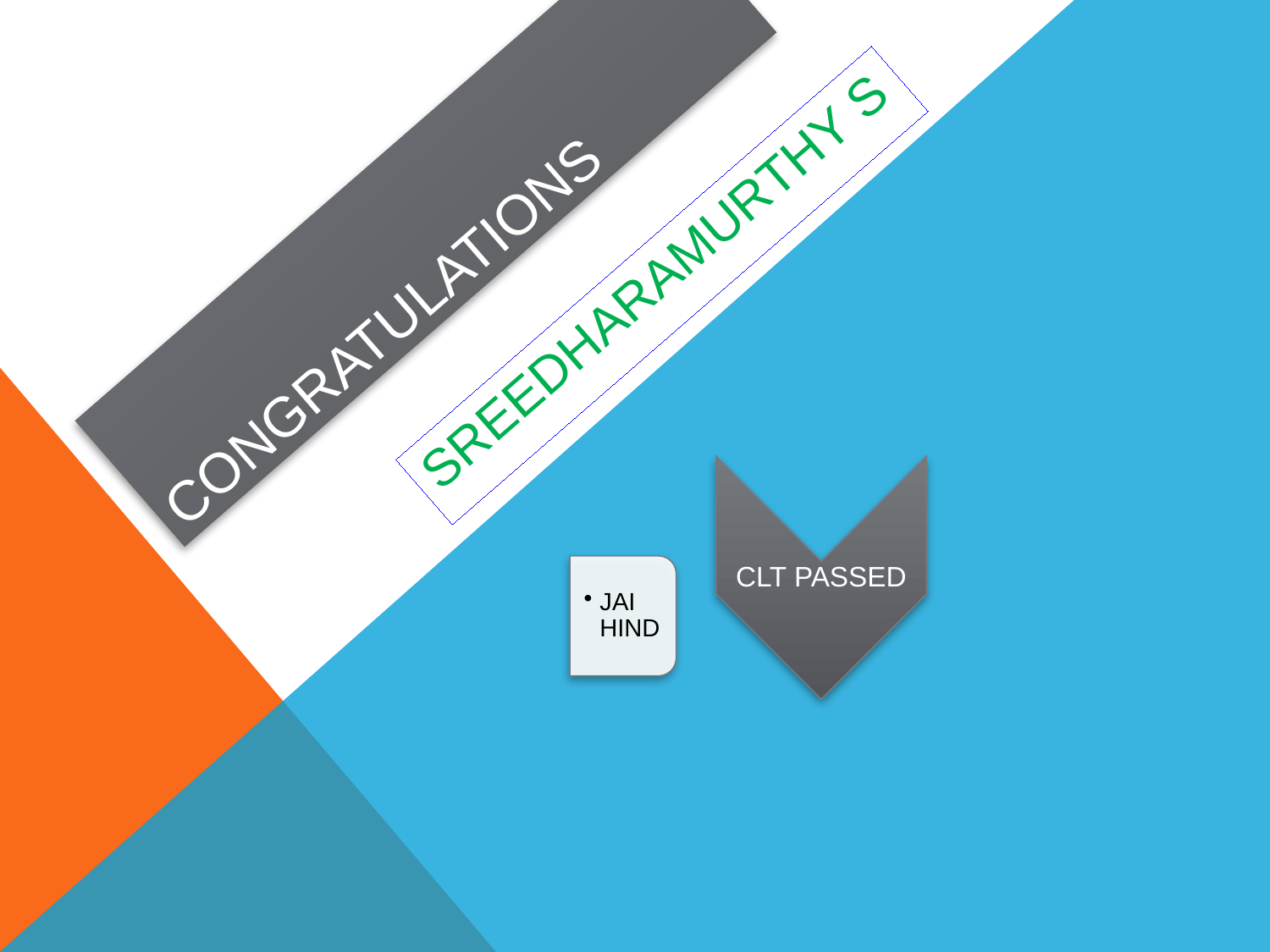

# CONGRATULATIONS
SREEDHARAMURTHY S
CLT PASSED
JAI HIND